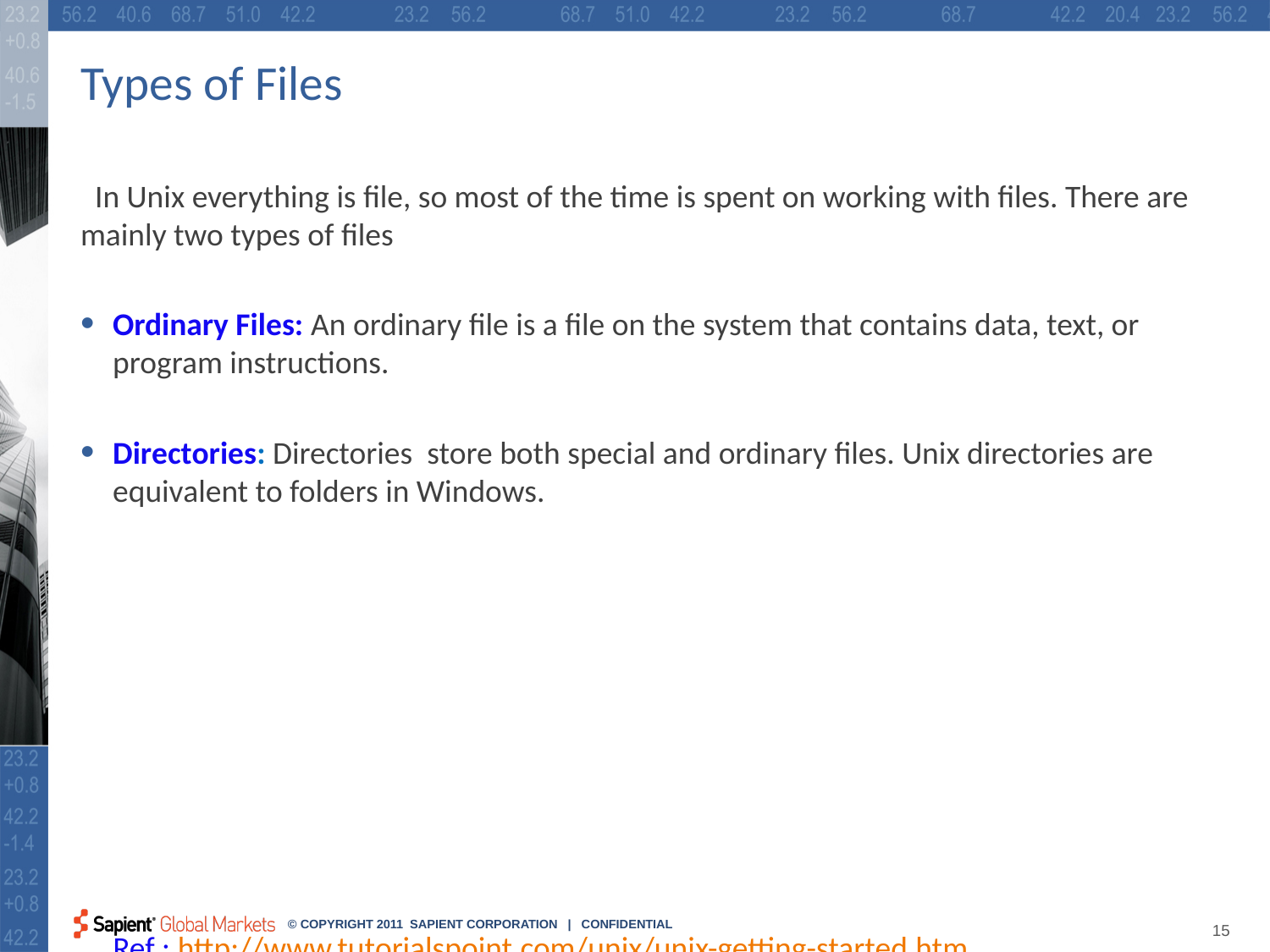

# Types of Files

  In Unix everything is file, so most of the time is spent on working with files. There are mainly two types of files

Ordinary Files: An ordinary file is a file on the system that contains data, text, or program instructions.

Directories: Directories  store both special and ordinary files. Unix directories are equivalent to folders in Windows.

Ref : http://www.tutorialspoint.com/unix/unix-getting-started.htm
         http://ph7spot.com/musings/in-unix-everything-is-a-file